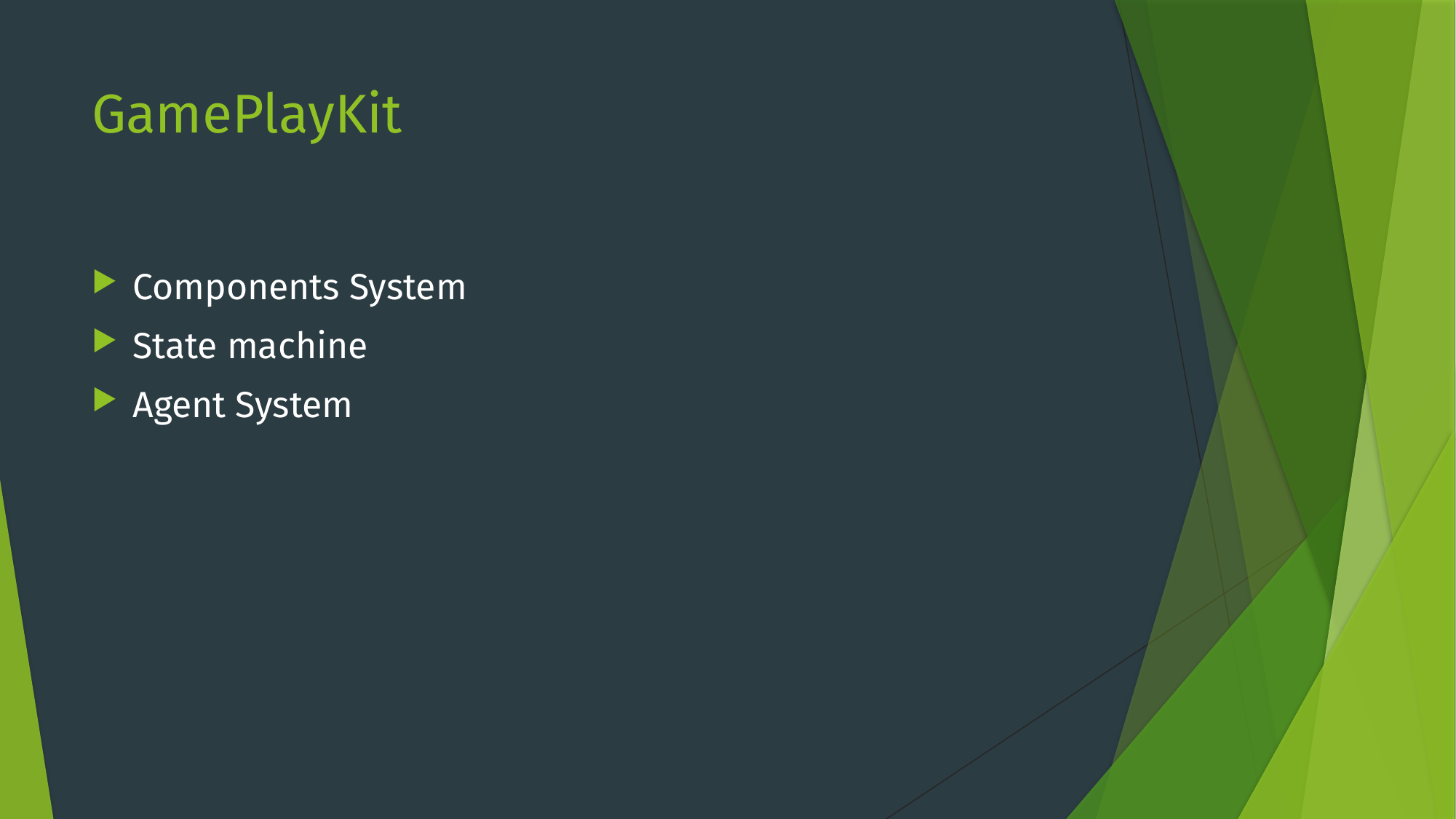

# GamePlayKit
Components System
State machine
Agent System